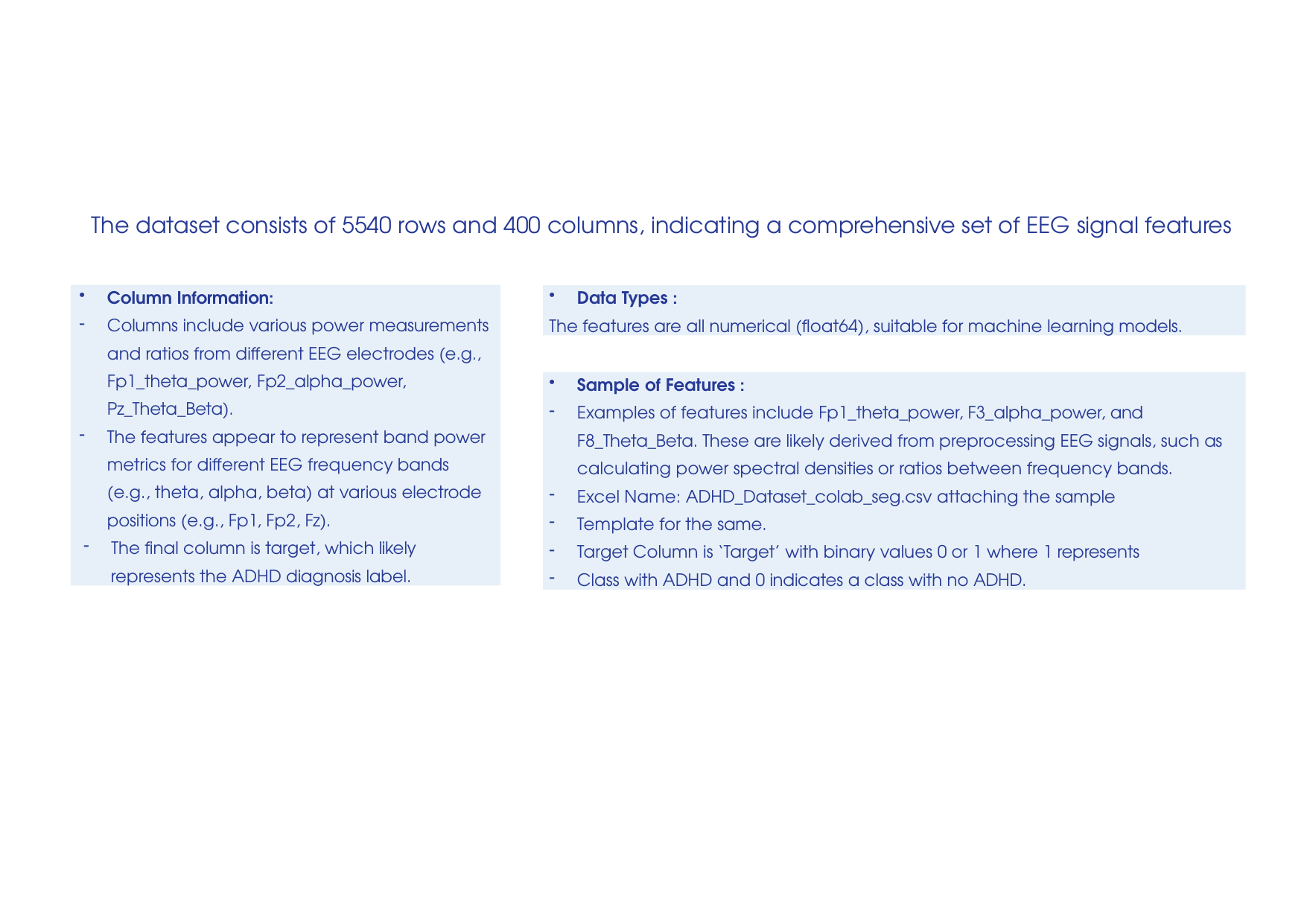

The dataset consists of 5540 rows and 400 columns, indicating a comprehensive set of EEG signal features
Column Information:
Columns include various power measurements and ratios from different EEG electrodes (e.g., Fp1_theta_power, Fp2_alpha_power, Pz_Theta_Beta).
The features appear to represent band power metrics for different EEG frequency bands (e.g., theta, alpha, beta) at various electrode positions (e.g., Fp1, Fp2, Fz).
The final column is target, which likely
represents the ADHD diagnosis label.
Data Types :
The features are all numerical (float64), suitable for machine learning models.
Sample of Features :
Examples of features include Fp1_theta_power, F3_alpha_power, and F8_Theta_Beta. These are likely derived from preprocessing EEG signals, such as calculating power spectral densities or ratios between frequency bands.
Excel Name: ADHD_Dataset_colab_seg.csv attaching the sample
Template for the same.
Target Column is ‘Target’ with binary values 0 or 1 where 1 represents
Class with ADHD and 0 indicates a class with no ADHD.